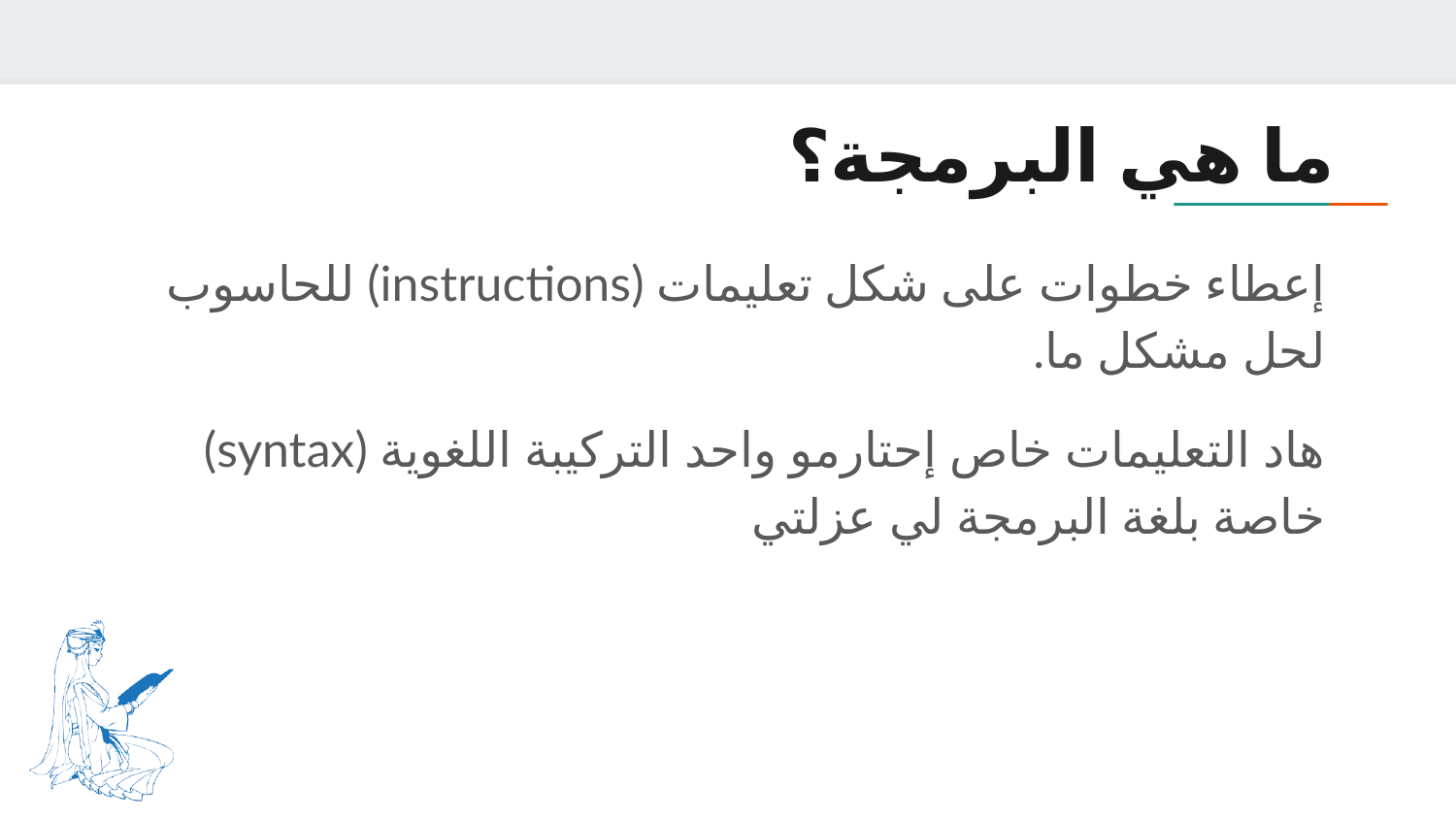

# ما هي البرمجة؟

إعطاء خطوات على شكل تعليمات (instructions) للحاسوب لحل مشكل ما.
هاد التعليمات خاص إحتارمو واحد التركيبة اللغوية (syntax) خاصة بلغة البرمجة لي عزلتي